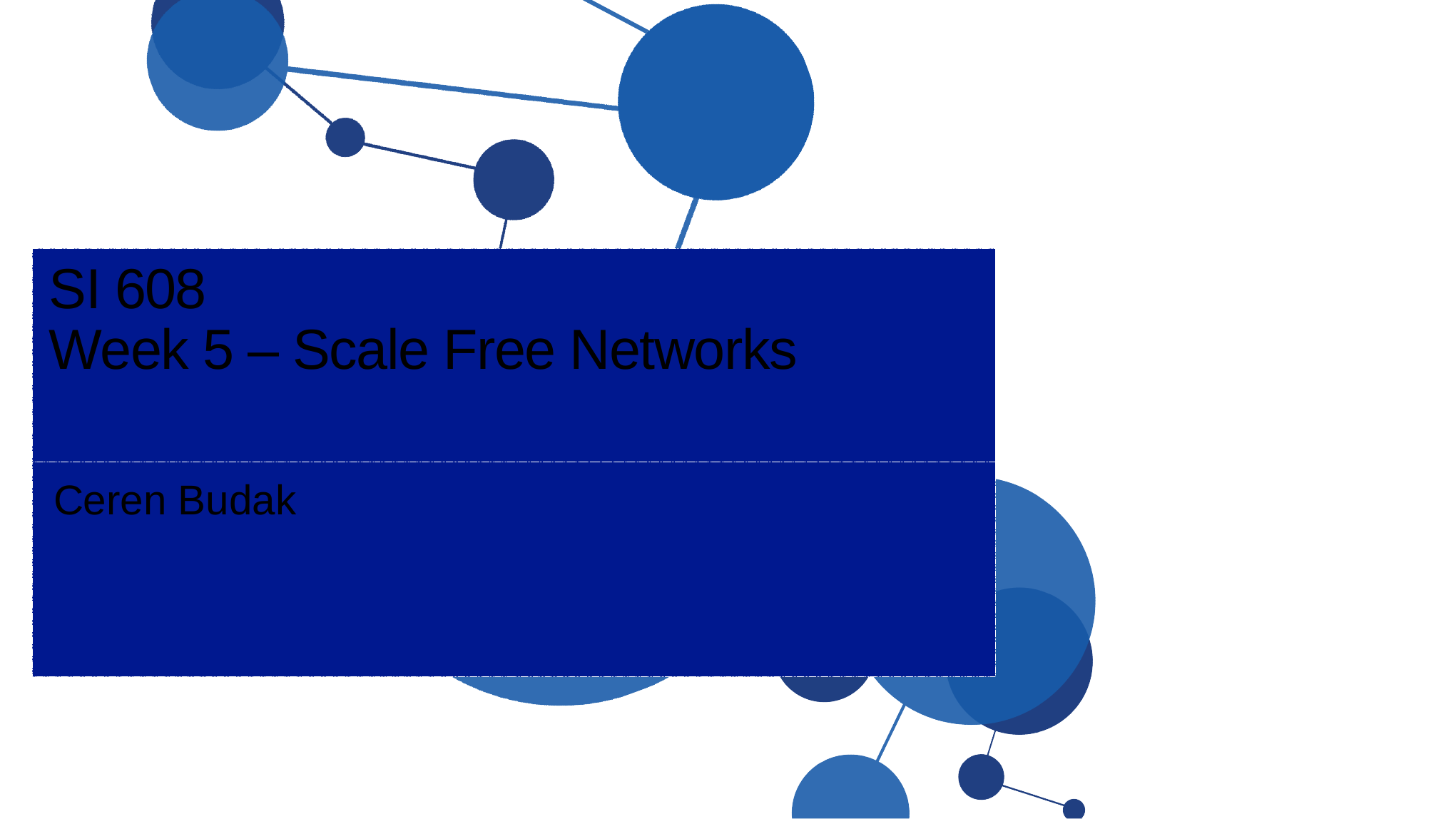

# SI 608 Week 5 – Scale Free Networks
Ceren Budak